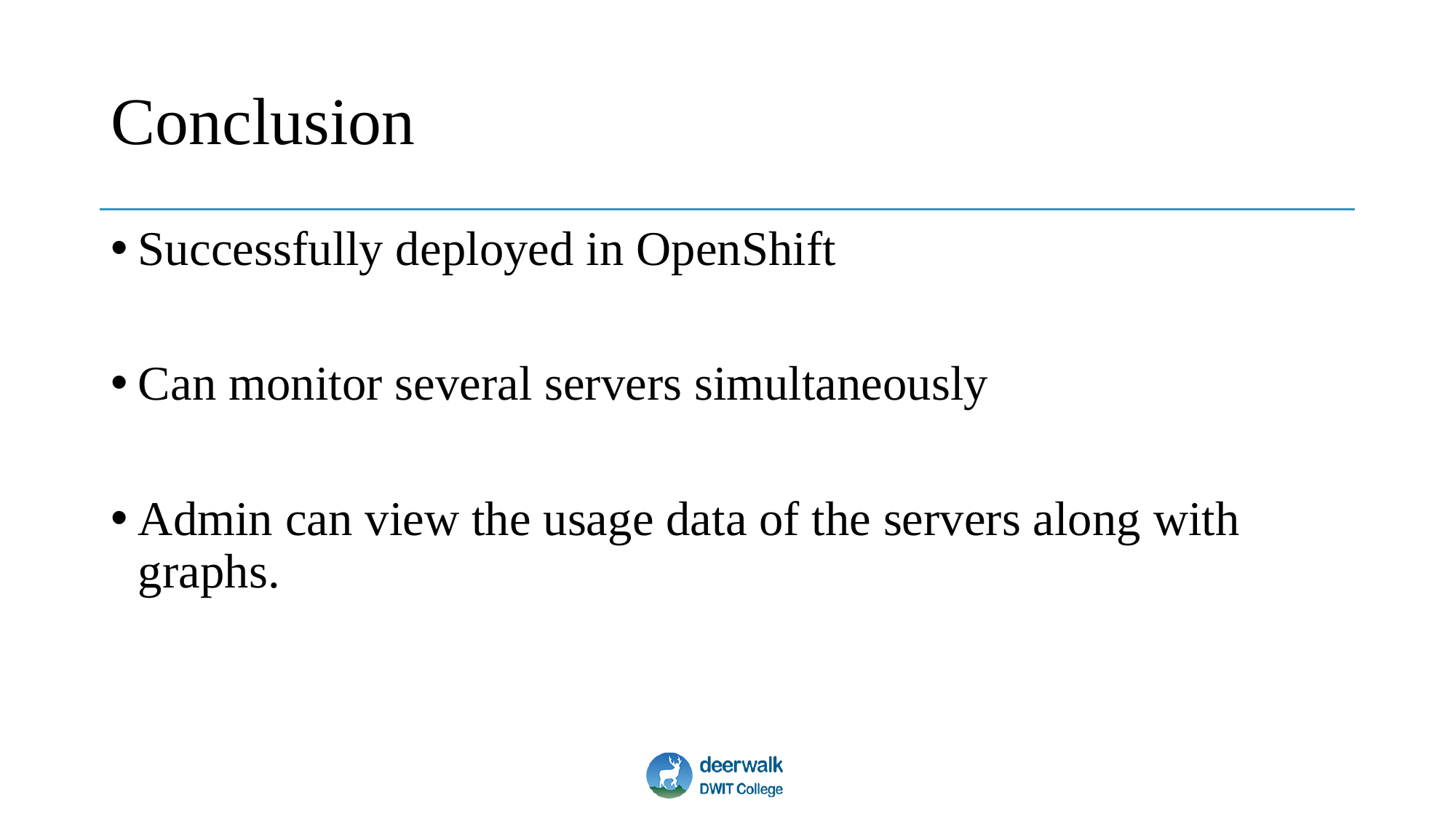

# Conclusion
Successfully deployed in OpenShift

Can monitor several servers simultaneously

Admin can view the usage data of the servers along with graphs.